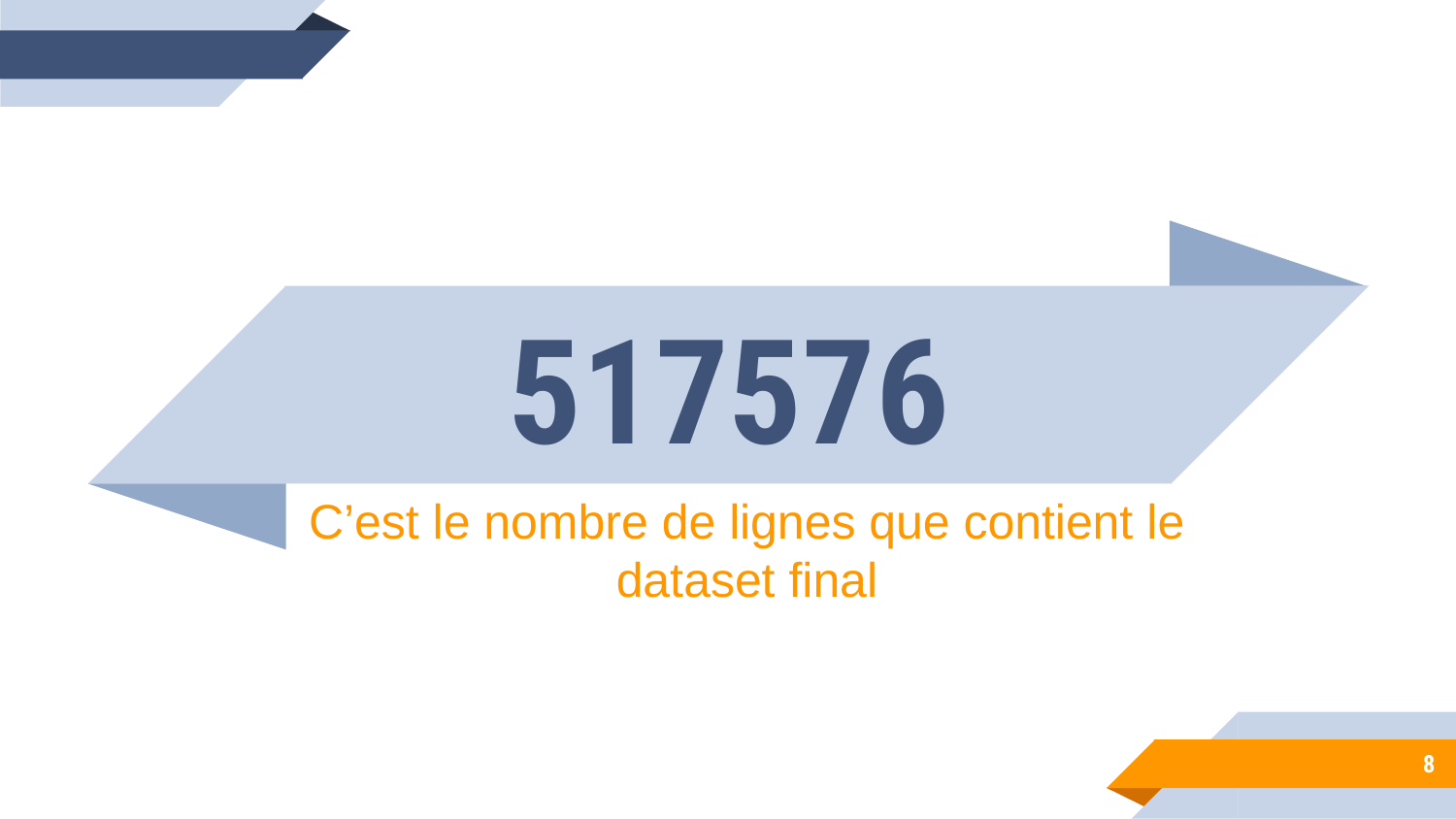

517576
C’est le nombre de lignes que contient le dataset final
8